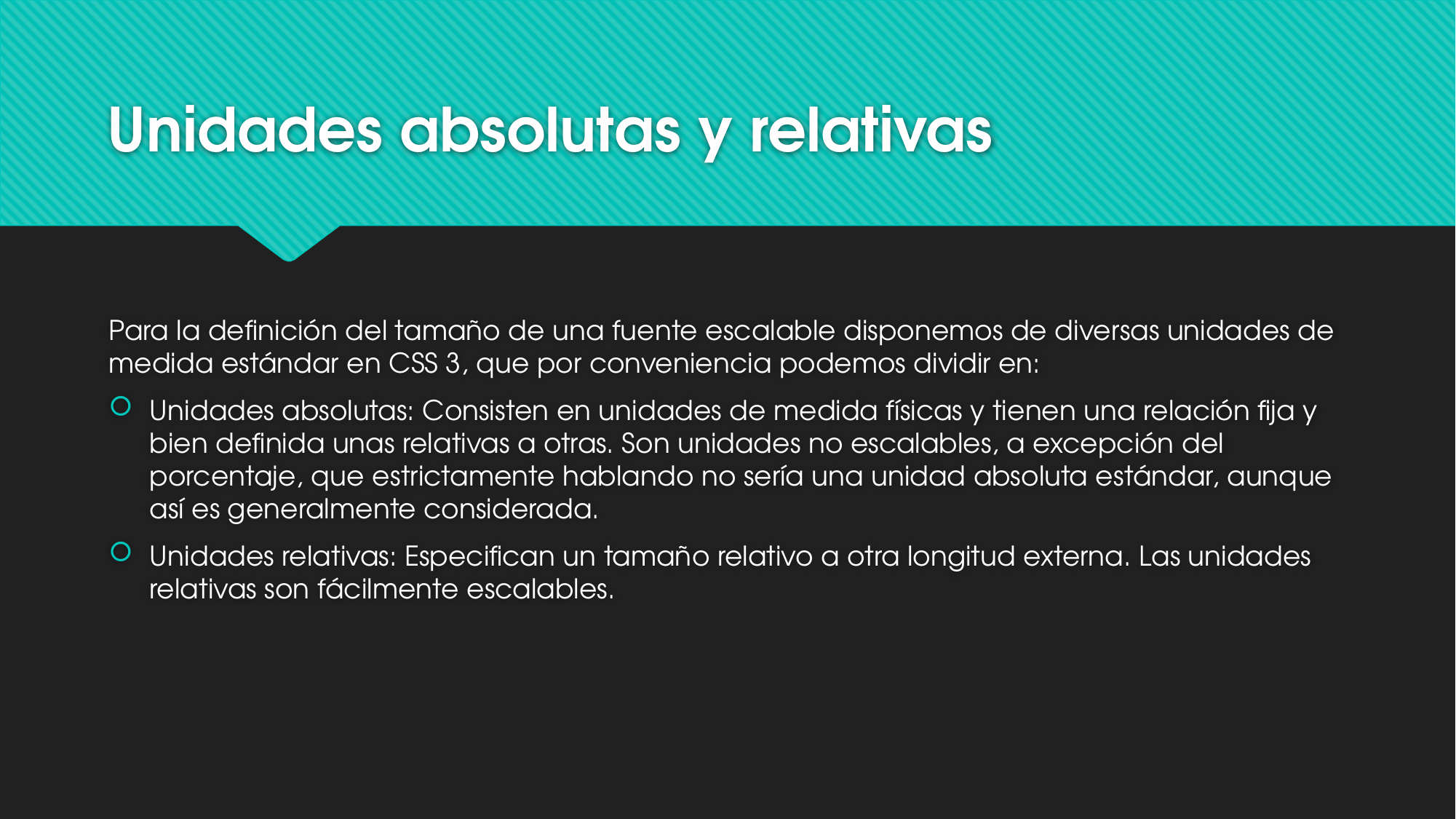

# Unidades absolutas y relativas
Para la definición del tamaño de una fuente escalable disponemos de diversas unidades de medida estándar en CSS 3, que por conveniencia podemos dividir en:
Unidades absolutas: Consisten en unidades de medida físicas y tienen una relación fija y bien definida unas relativas a otras. Son unidades no escalables, a excepción del porcentaje, que estrictamente hablando no sería una unidad absoluta estándar, aunque así es generalmente considerada.
Unidades relativas: Especifican un tamaño relativo a otra longitud externa. Las unidades relativas son fácilmente escalables.